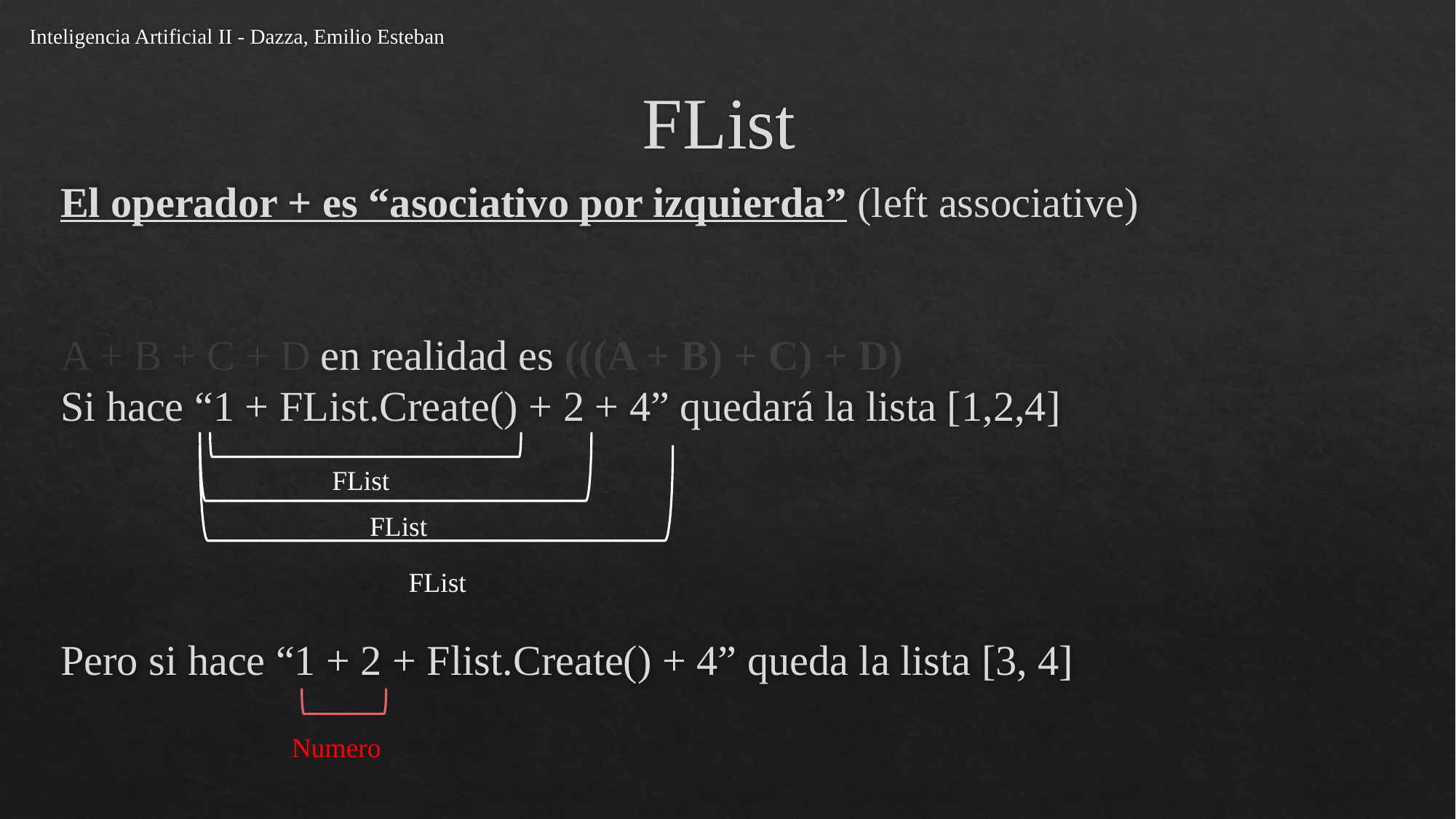

Inteligencia Artificial II - Dazza, Emilio Esteban
# FList
El operador + es “asociativo por izquierda” (left associative)

A + B + C + D en realidad es (((A + B) + C) + D)
Si hace “1 + FList.Create() + 2 + 4” quedará la lista [1,2,4]

Pero si hace “1 + 2 + Flist.Create() + 4” queda la lista [3, 4]

FList
FList
FList

Numero